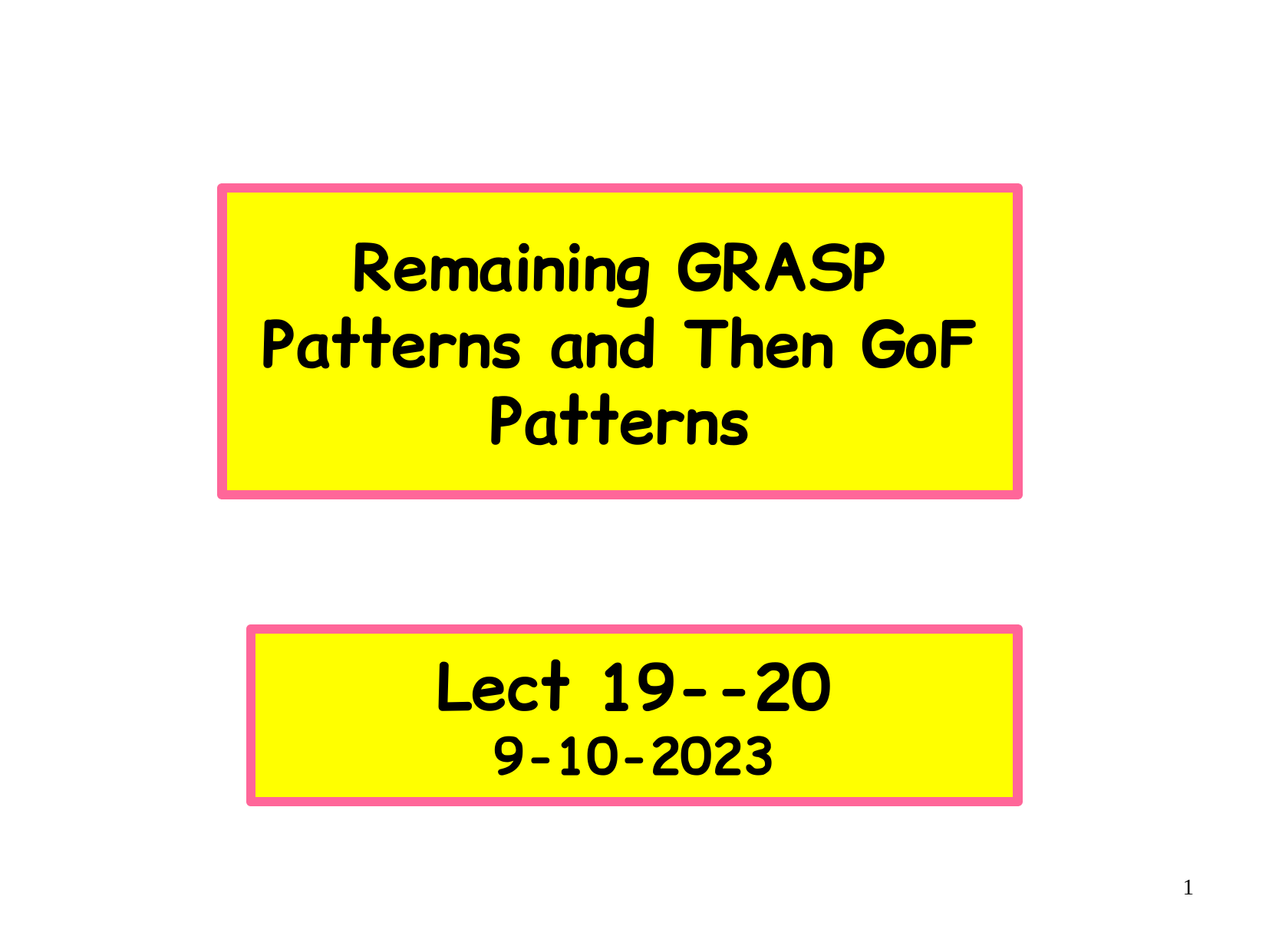

Remaining GRASP Patterns and Then GoF Patterns
Lect 19--20
9-10-2023